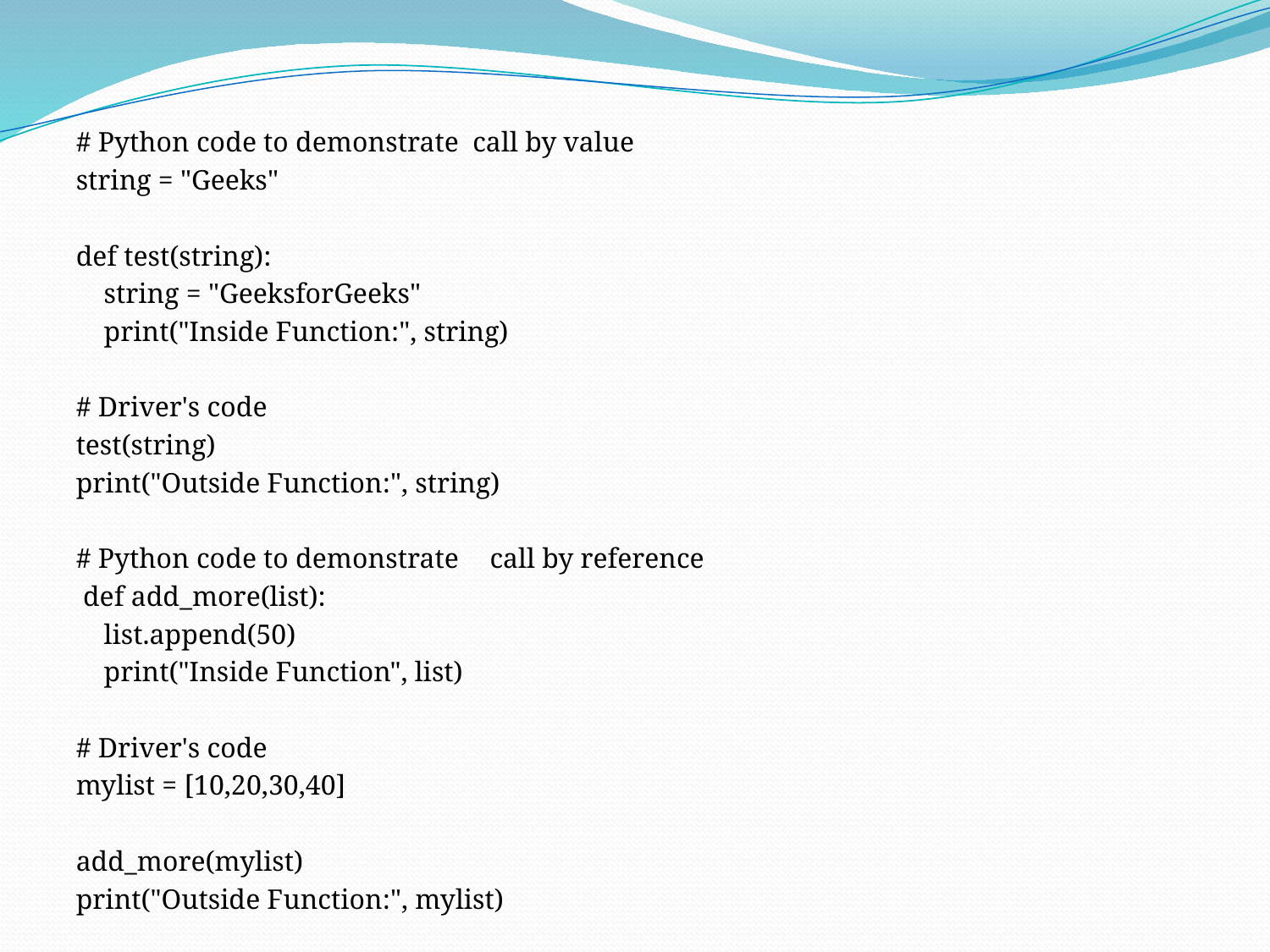

# Python code to demonstrate  call by value
string = "Geeks"

def test(string):
    string = "GeeksforGeeks"
    print("Inside Function:", string)

# Driver's code
test(string)
print("Outside Function:", string)

# Python code to demonstrate	 call by reference
 def add_more(list):
    list.append(50)
    print("Inside Function", list)

# Driver's code
mylist = [10,20,30,40]

add_more(mylist)
print("Outside Function:", mylist)